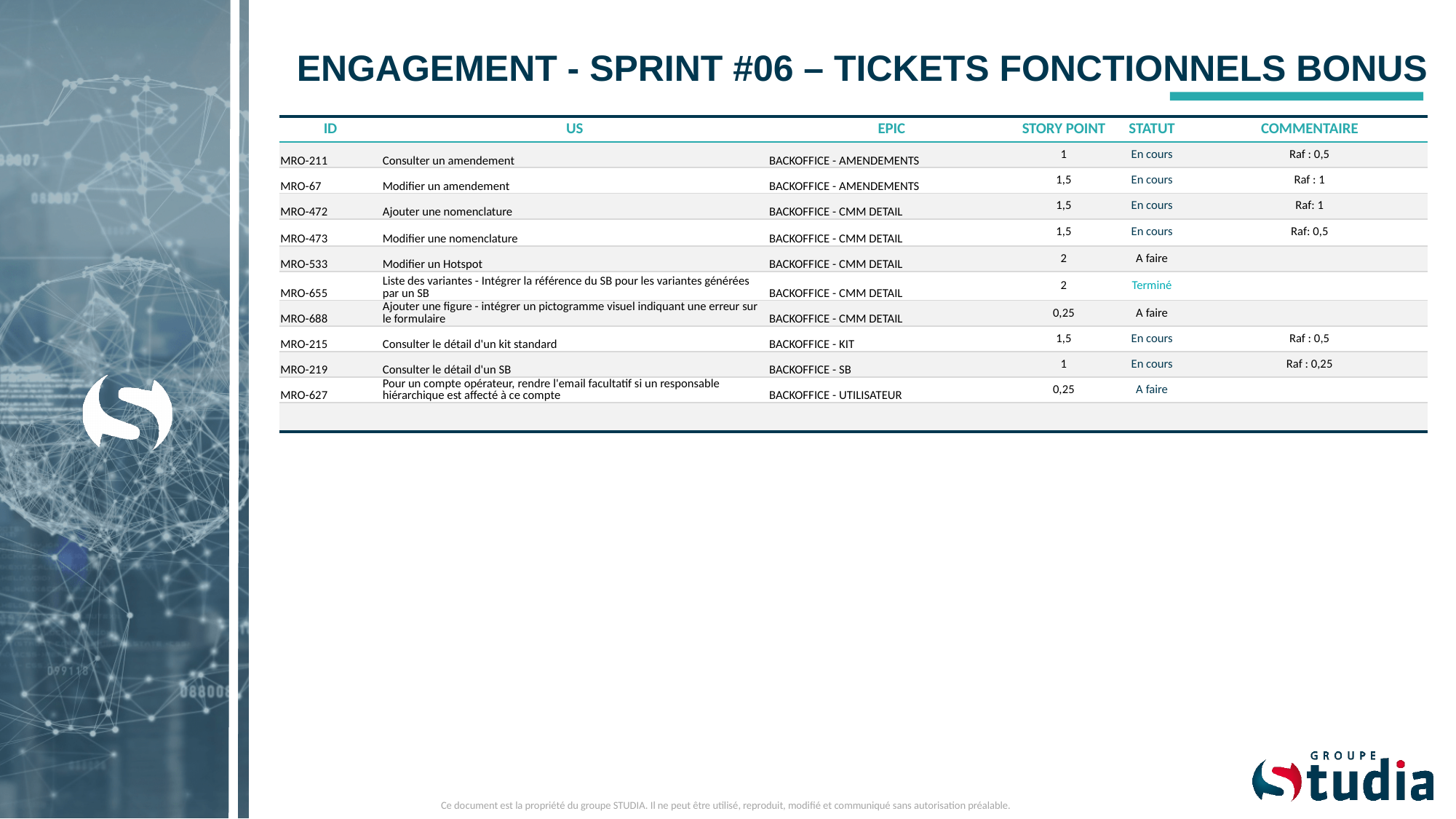

# ENGAGEMENT - SPRINT #06 – TICKETS FONCTIONNELS BONUS
| ID | US | EPIC | STORY POINT | STATUT | COMMENTAIRE |
| --- | --- | --- | --- | --- | --- |
| MRO-211 | Consulter un amendement | BACKOFFICE - AMENDEMENTS | 1 | En cours | Raf : 0,5 |
| MRO-67 | Modifier un amendement | BACKOFFICE - AMENDEMENTS | 1,5 | En cours | Raf : 1 |
| MRO-472 | Ajouter une nomenclature | BACKOFFICE - CMM DETAIL | 1,5 | En cours | Raf: 1 |
| MRO-473 | Modifier une nomenclature | BACKOFFICE - CMM DETAIL | 1,5 | En cours | Raf: 0,5 |
| MRO-533 | Modifier un Hotspot | BACKOFFICE - CMM DETAIL | 2 | A faire |  |
| MRO-655 | Liste des variantes - Intégrer la référence du SB pour les variantes générées par un SB | BACKOFFICE - CMM DETAIL | 2 | Terminé |  |
| MRO-688 | Ajouter une figure - intégrer un pictogramme visuel indiquant une erreur sur le formulaire | BACKOFFICE - CMM DETAIL | 0,25 | A faire |  |
| MRO-215 | Consulter le détail d'un kit standard | BACKOFFICE - KIT | 1,5 | En cours | Raf : 0,5 |
| MRO-219 | Consulter le détail d'un SB | BACKOFFICE - SB | 1 | En cours | Raf : 0,25 |
| MRO-627 | Pour un compte opérateur, rendre l'email facultatif si un responsable hiérarchique est affecté à ce compte | BACKOFFICE - UTILISATEUR | 0,25 | A faire |  |
|  |  |  |  |  |  |